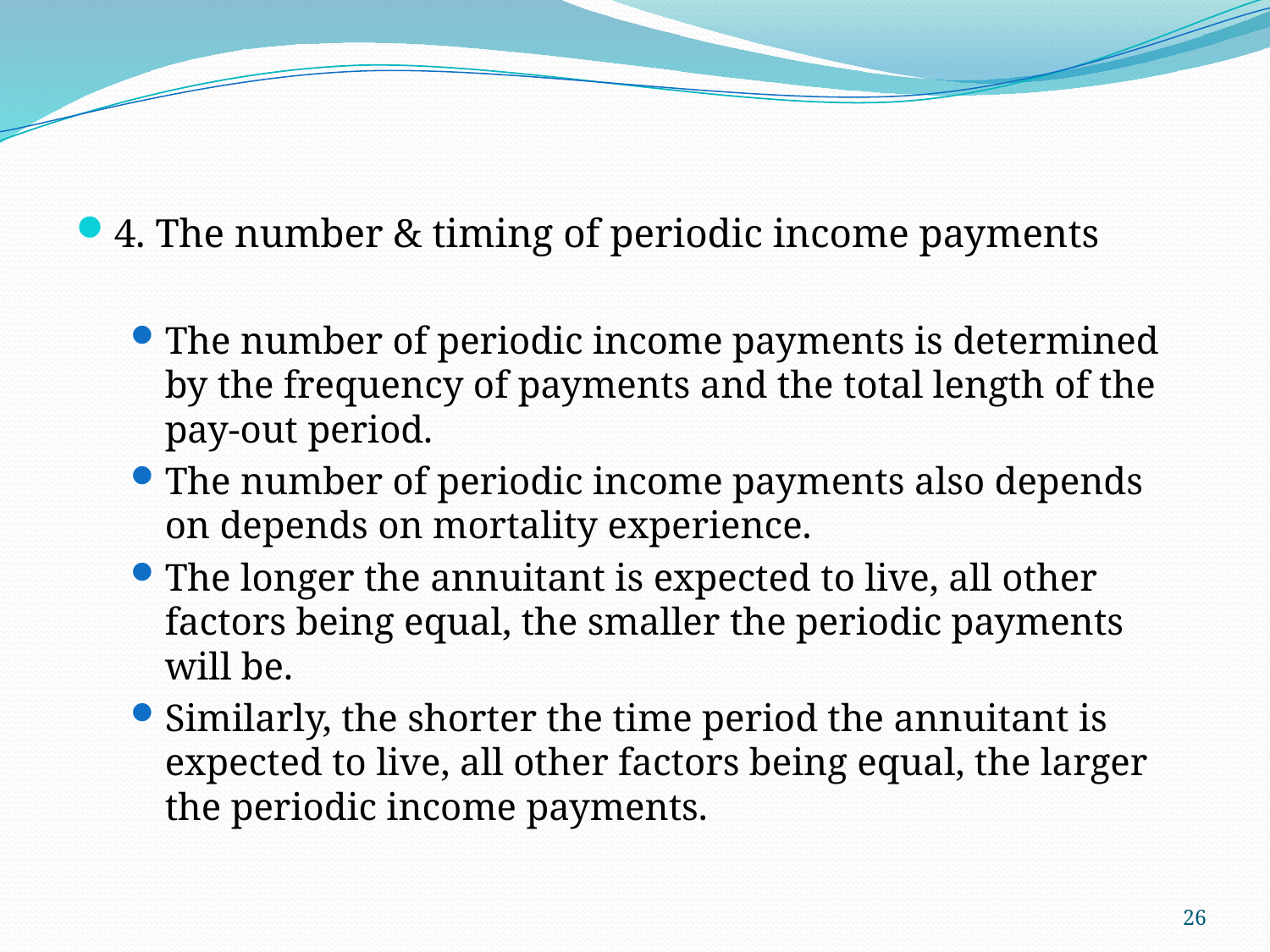

4. The number & timing of periodic income payments

The number of periodic income payments is determined by the frequency of payments and the total length of the pay-out period.
The number of periodic income payments also depends on depends on mortality experience.
The longer the annuitant is expected to live, all other factors being equal, the smaller the periodic payments will be.
Similarly, the shorter the time period the annuitant is expected to live, all other factors being equal, the larger the periodic income payments.

26